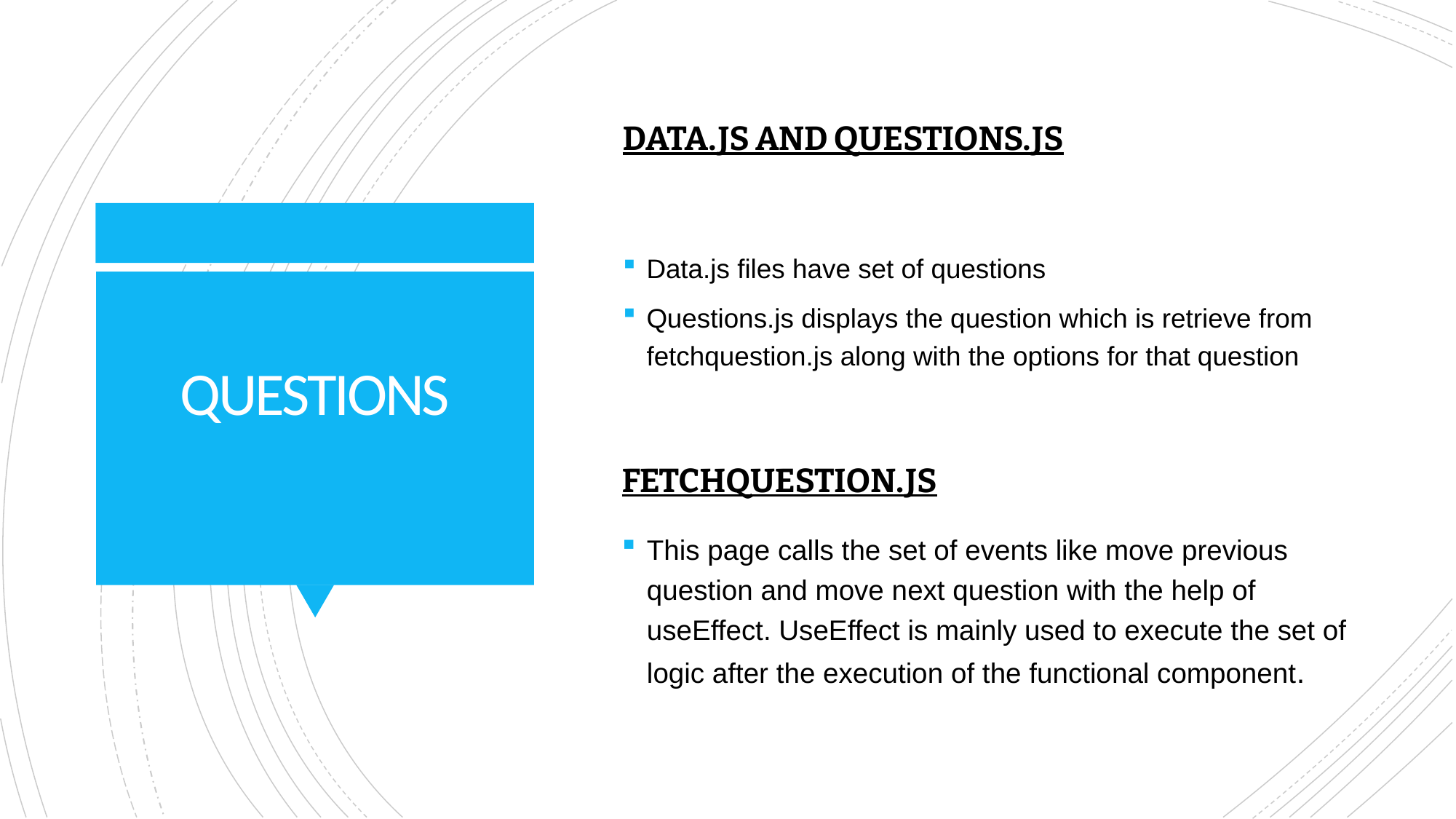

data.js and questions.js

Data.js files have set of questions
Questions.js displays the question which is retrieve from fetchquestion.js along with the options for that question
# QUESTIONS
Fetchquestion.js
This page calls the set of events like move previous question and move next question with the help of useEffect. UseEffect is mainly used to execute the set of logic after the execution of the functional component.